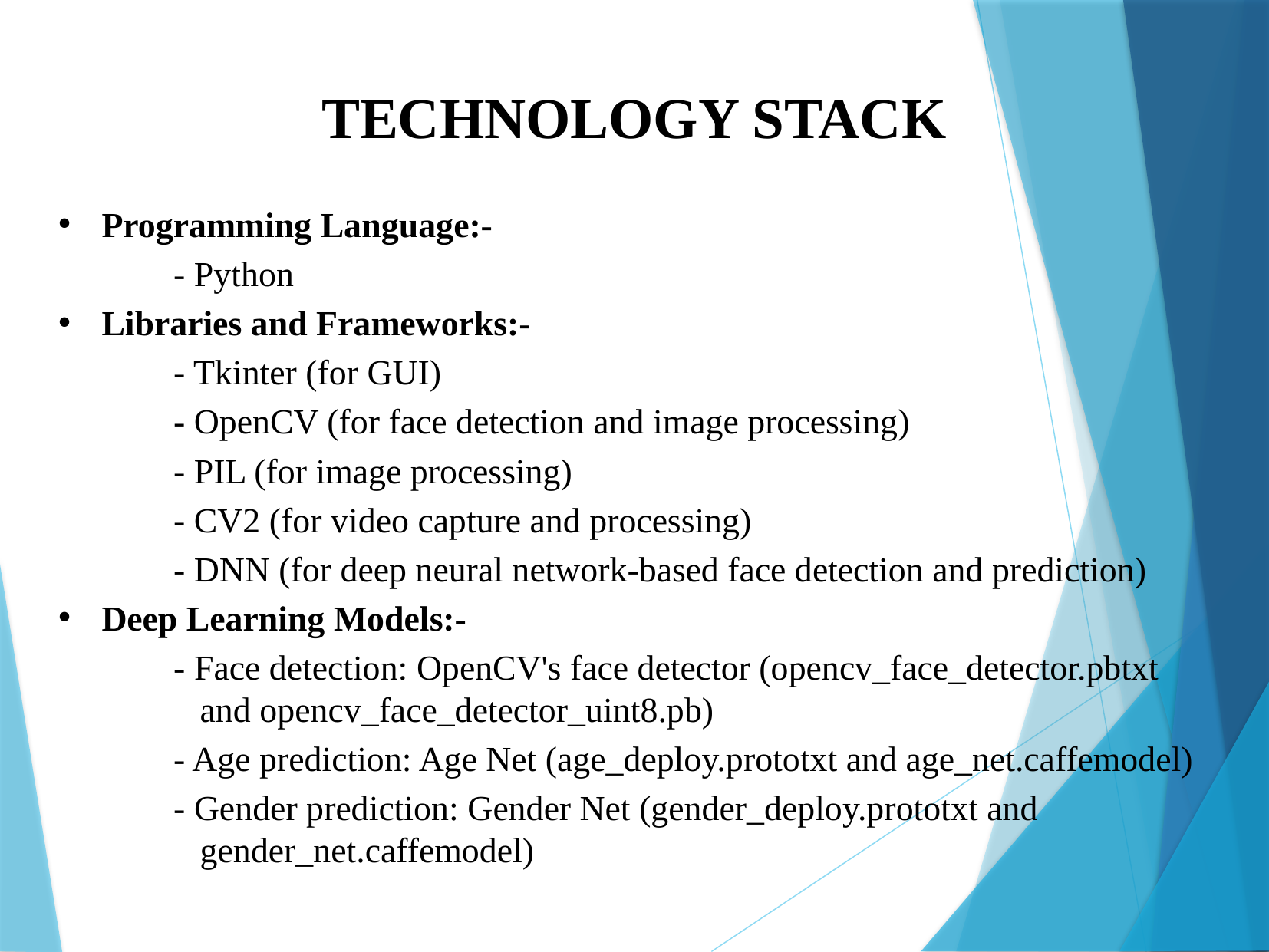

TECHNOLOGY STACK
Programming Language:-
	- Python
Libraries and Frameworks:-
	- Tkinter (for GUI)
	- OpenCV (for face detection and image processing)
	- PIL (for image processing)
	- CV2 (for video capture and processing)
	- DNN (for deep neural network-based face detection and prediction)
Deep Learning Models:-
	- Face detection: OpenCV's face detector (opencv_face_detector.pbtxt     		   and opencv_face_detector_uint8.pb)
	- Age prediction: Age Net (age_deploy.prototxt and age_net.caffemodel)
	- Gender prediction: Gender Net (gender_deploy.prototxt and 	   	 	   gender_net.caffemodel)